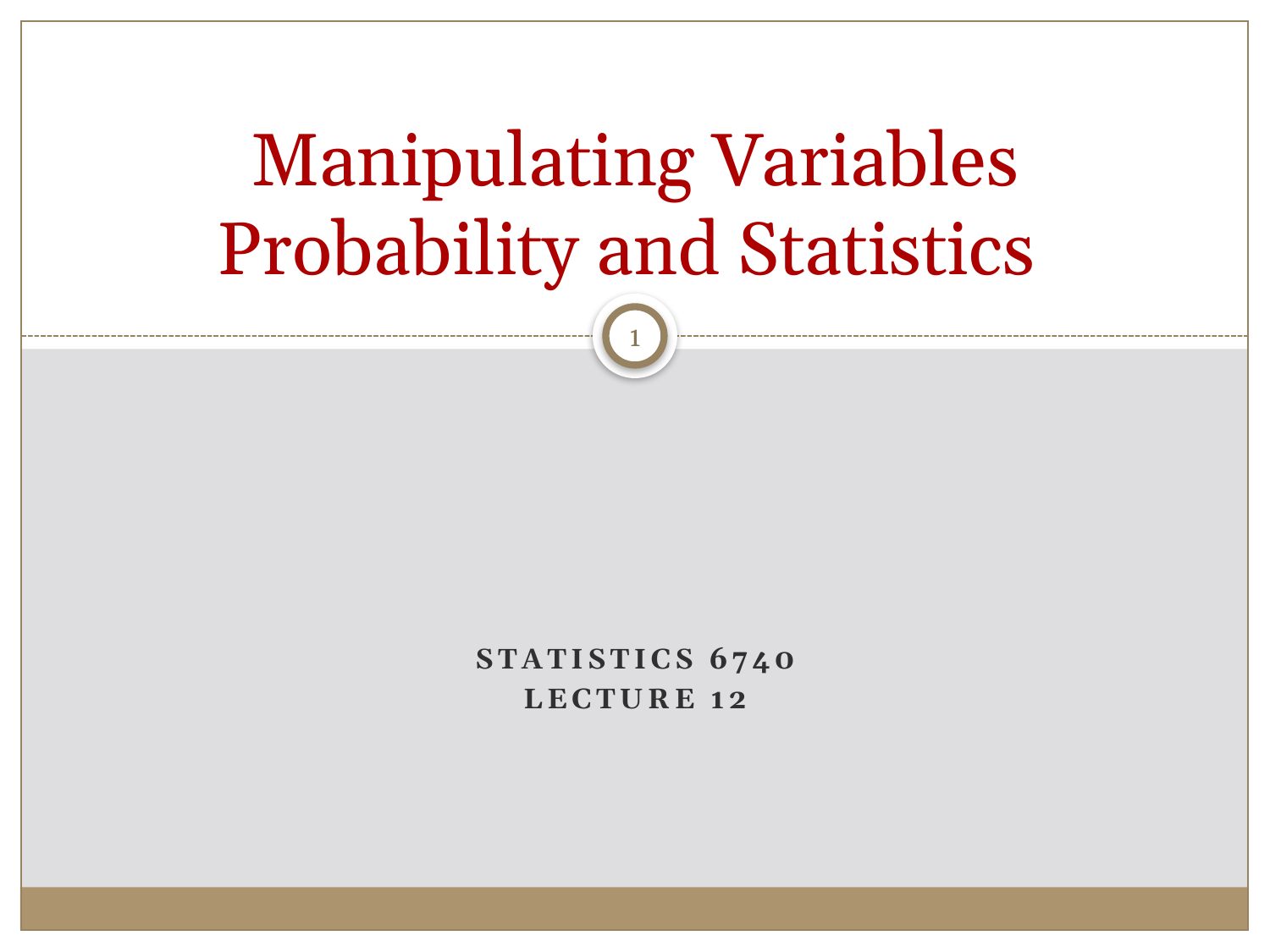

# Manipulating Variables Probability and Statistics
1
Statistics 6740
Lecture 12